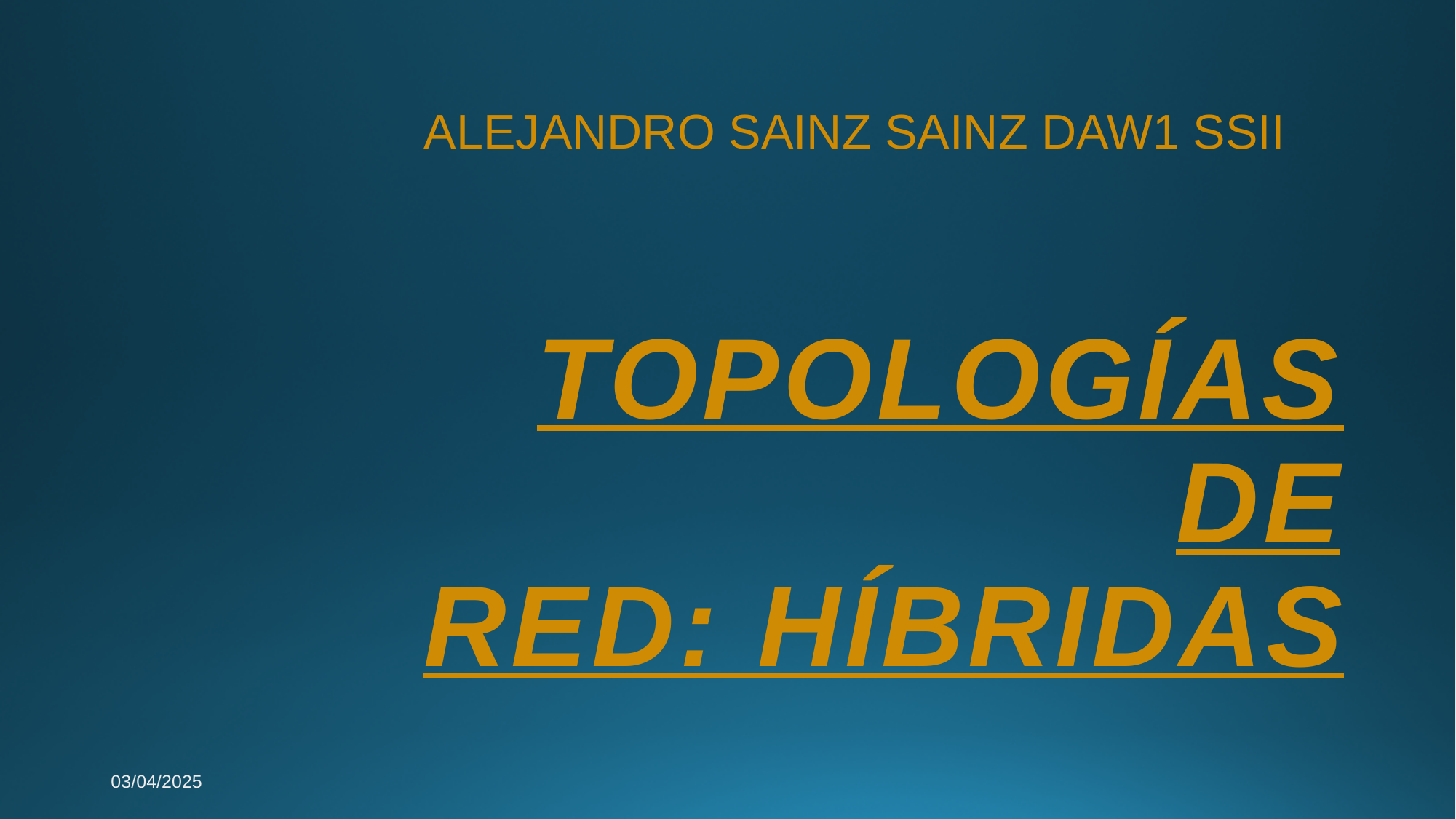

ALEJANDRO SAINZ SAINZ DAW1 SSII
# TOPOLOGÍAS DE RED: HÍBRIDAS
03/04/2025